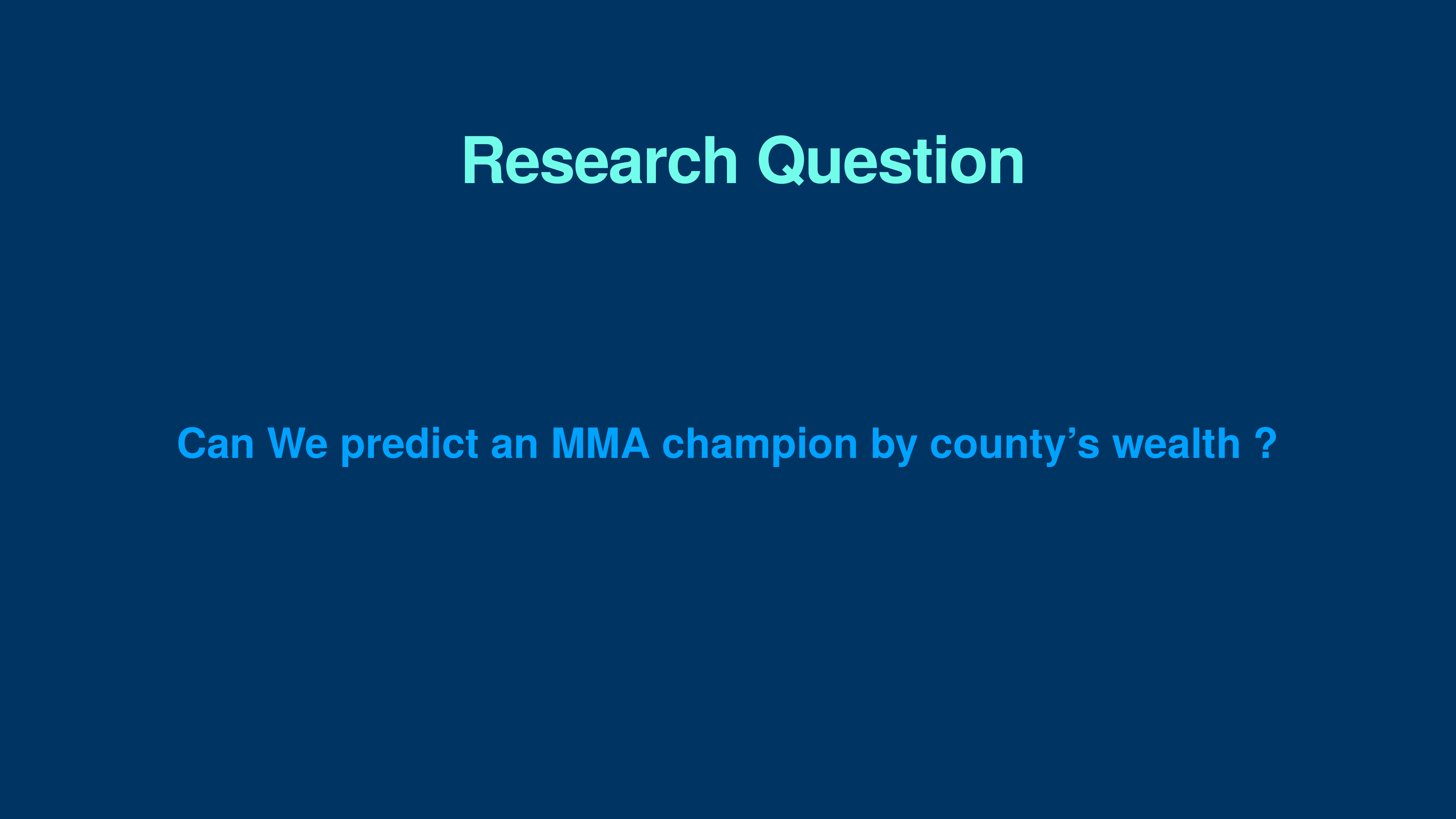

Research Question
Can We predict an MMA champion by county’s wealth ?